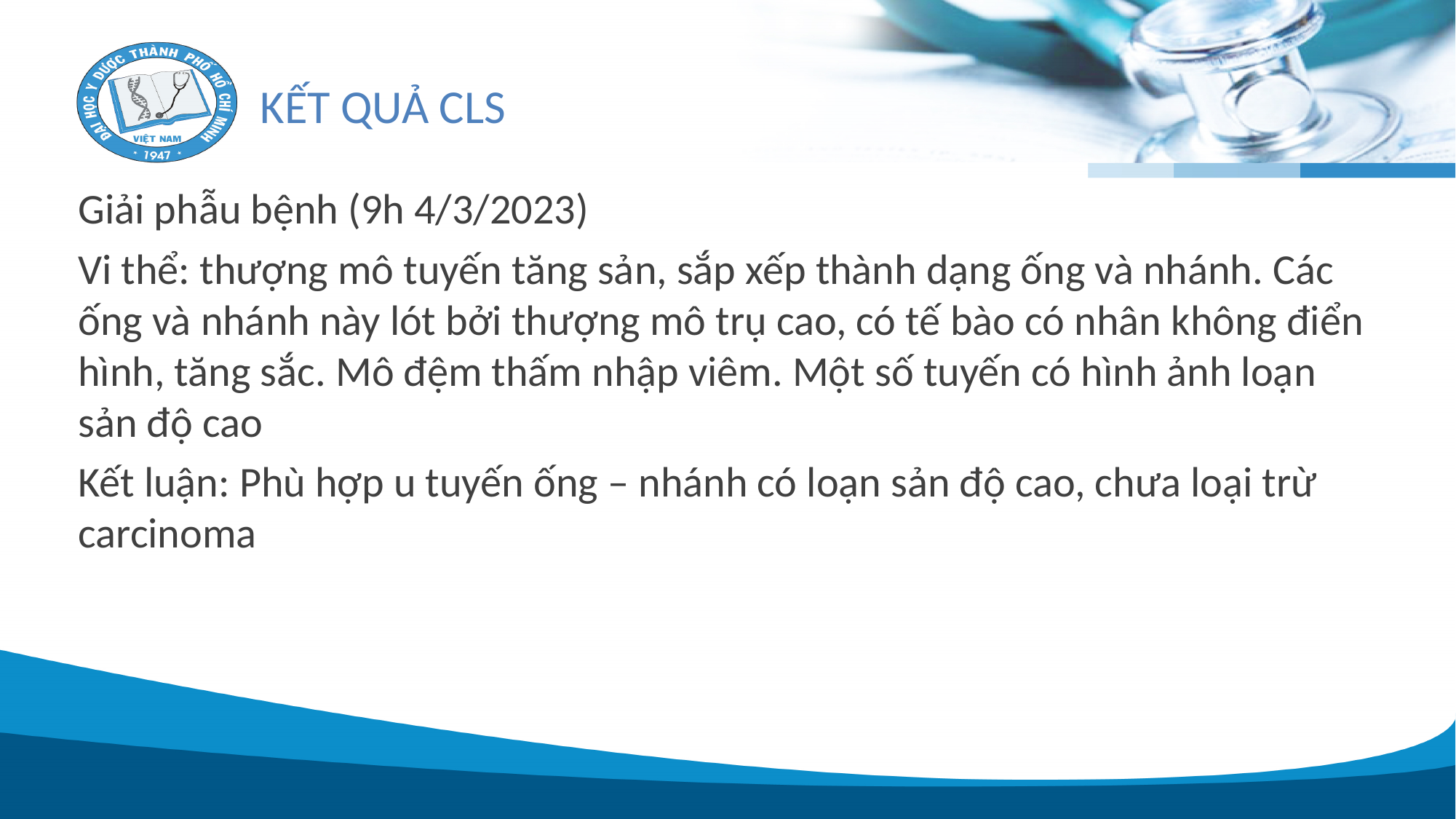

# KẾT QUẢ CLS
Giải phẫu bệnh (9h 4/3/2023)
Vi thể: thượng mô tuyến tăng sản, sắp xếp thành dạng ống và nhánh. Các ống và nhánh này lót bởi thượng mô trụ cao, có tế bào có nhân không điển hình, tăng sắc. Mô đệm thấm nhập viêm. Một số tuyến có hình ảnh loạn sản độ cao
Kết luận: Phù hợp u tuyến ống – nhánh có loạn sản độ cao, chưa loại trừ carcinoma